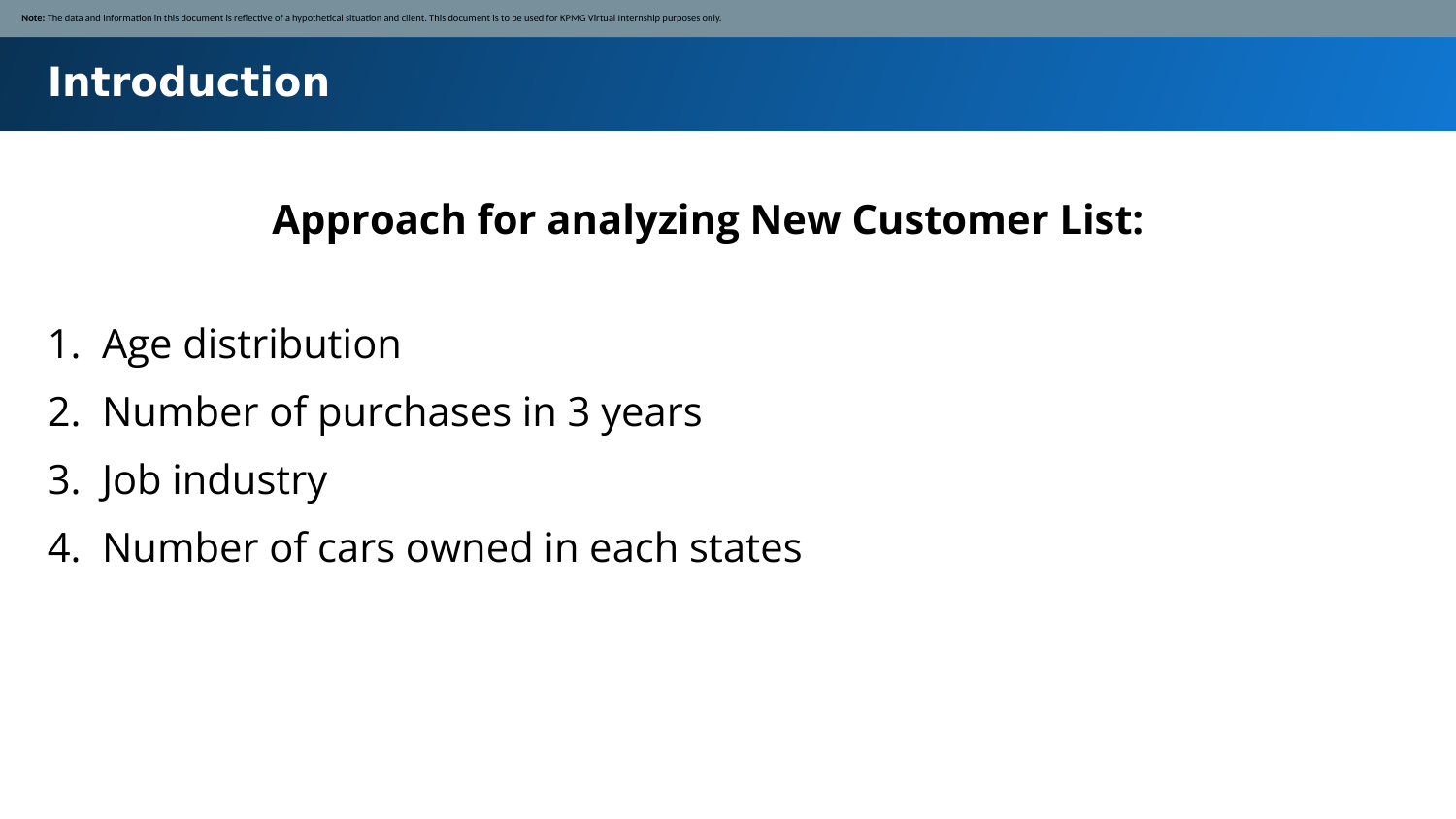

Note: The data and information in this document is reflective of a hypothetical situation and client. This document is to be used for KPMG Virtual Internship purposes only.
Introduction
Approach for analyzing New Customer List:
Age distribution
Number of purchases in 3 years
Job industry
Number of cars owned in each states